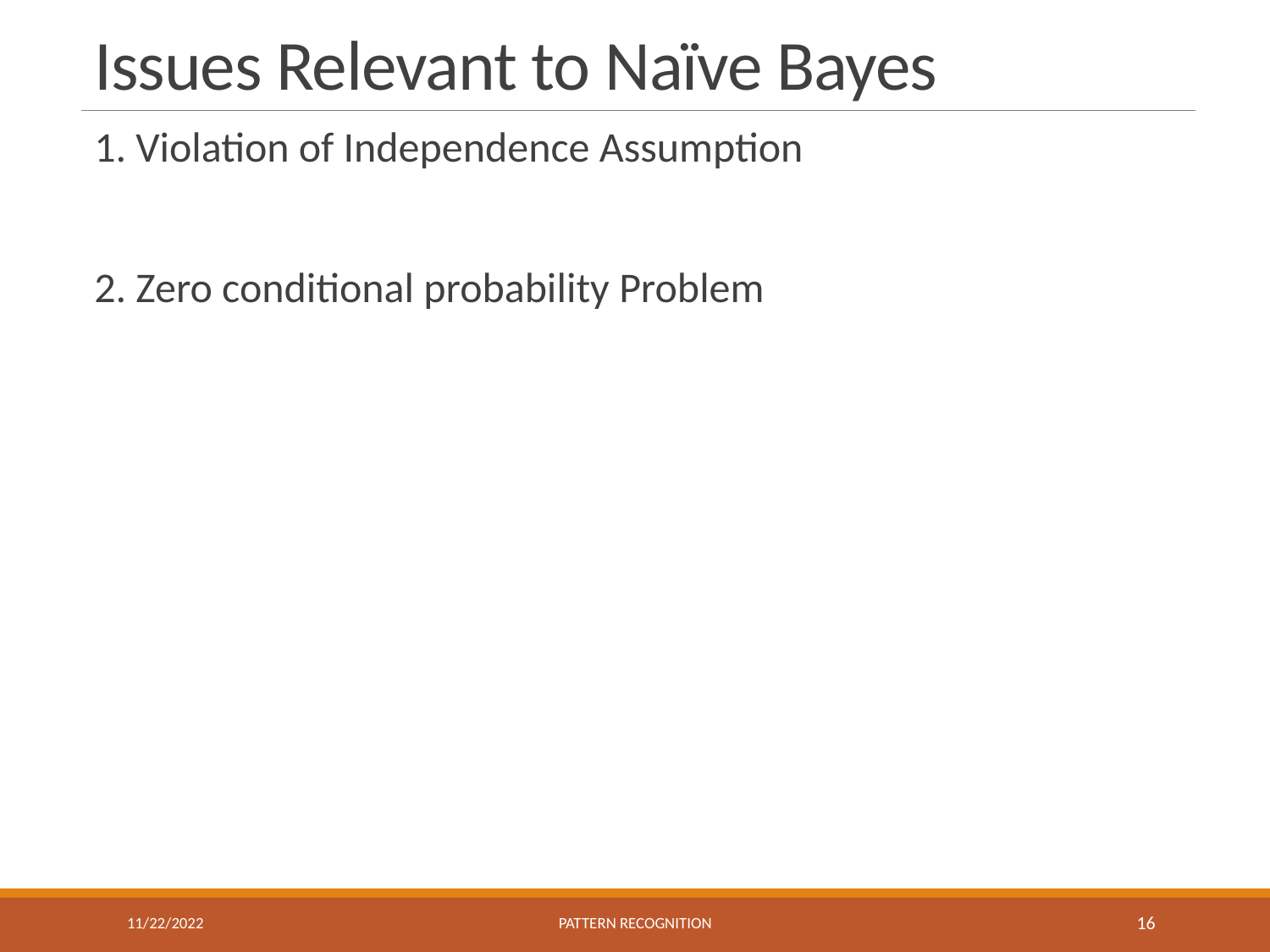

# Issues Relevant to Naïve Bayes
1. Violation of Independence Assumption

2. Zero conditional probability Problem

11/22/2022
Pattern recognition
16